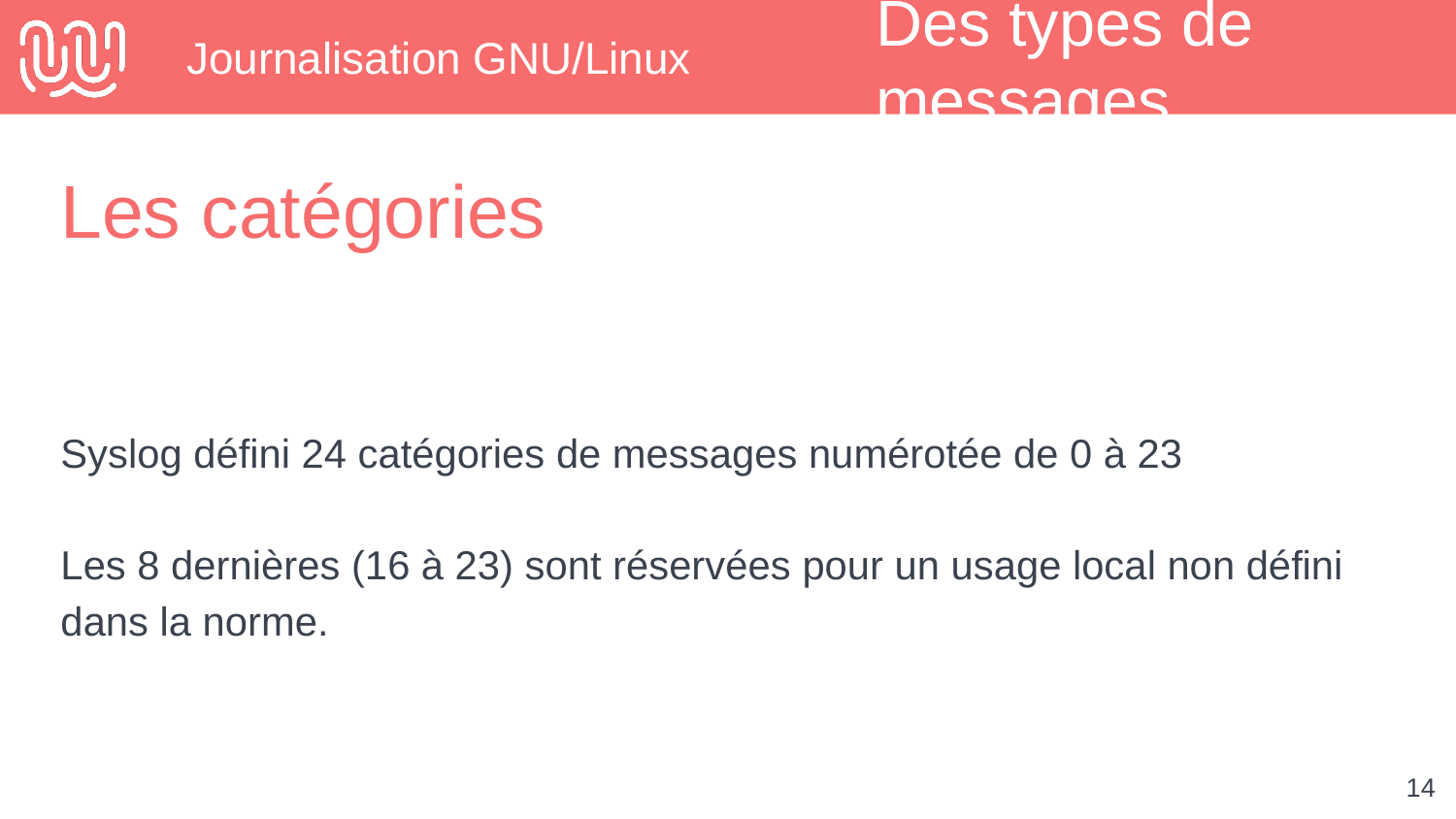

# Journalisation GNU/Linux
Des types de messages
Les catégories
Syslog défini 24 catégories de messages numérotée de 0 à 23

Les 8 dernières (16 à 23) sont réservées pour un usage local non défini dans la norme.
14